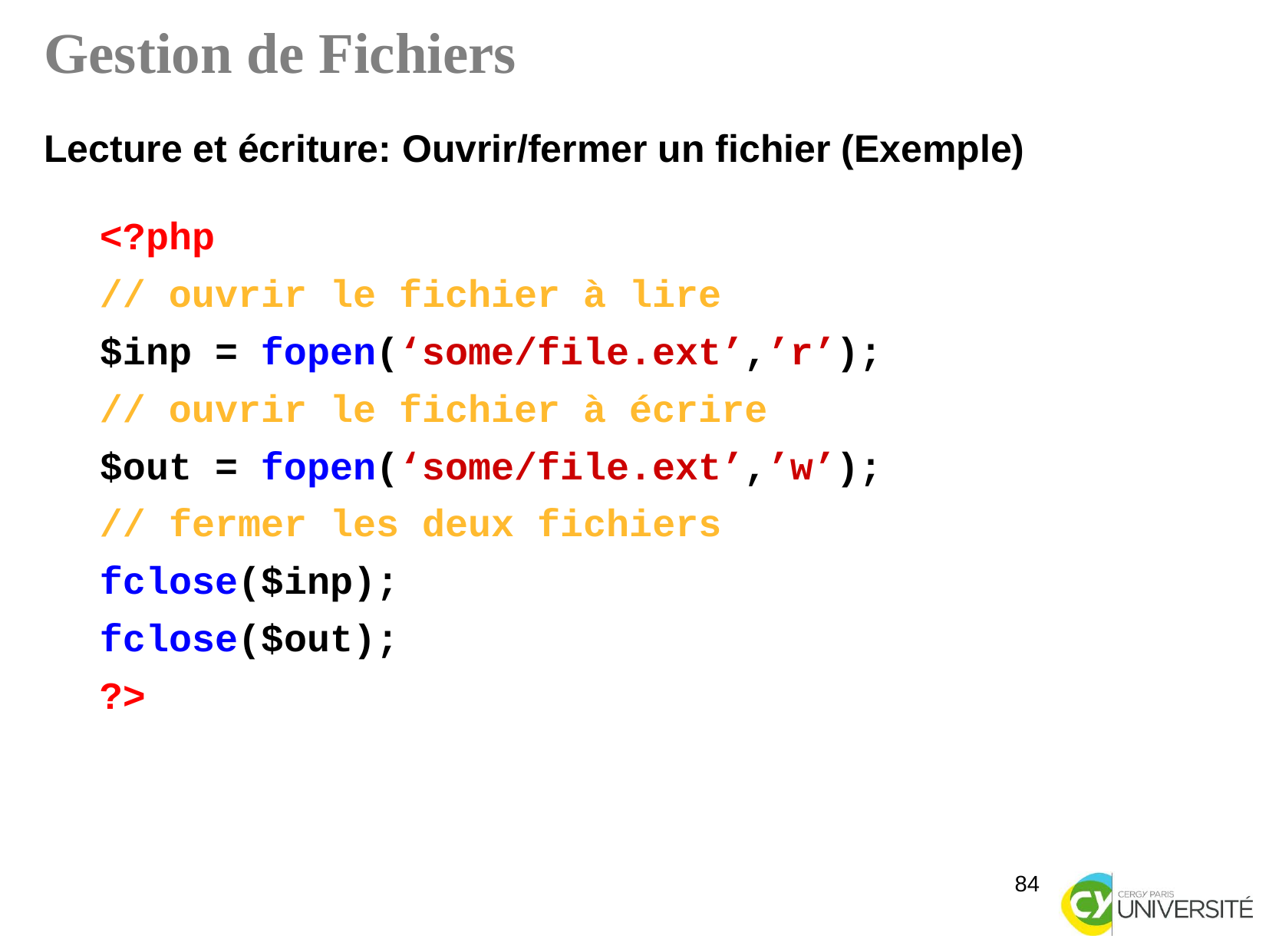

Gestion de Fichiers
Lecture et écriture: Ouvrir/fermer un fichier (Exemple)

<?php
// ouvrir le fichier à lire
$inp = fopen(‘some/file.ext’,’r’);
// ouvrir le fichier à écrire
$out = fopen(‘some/file.ext’,’w’);
// fermer les deux fichiers
fclose($inp);
fclose($out);
?>